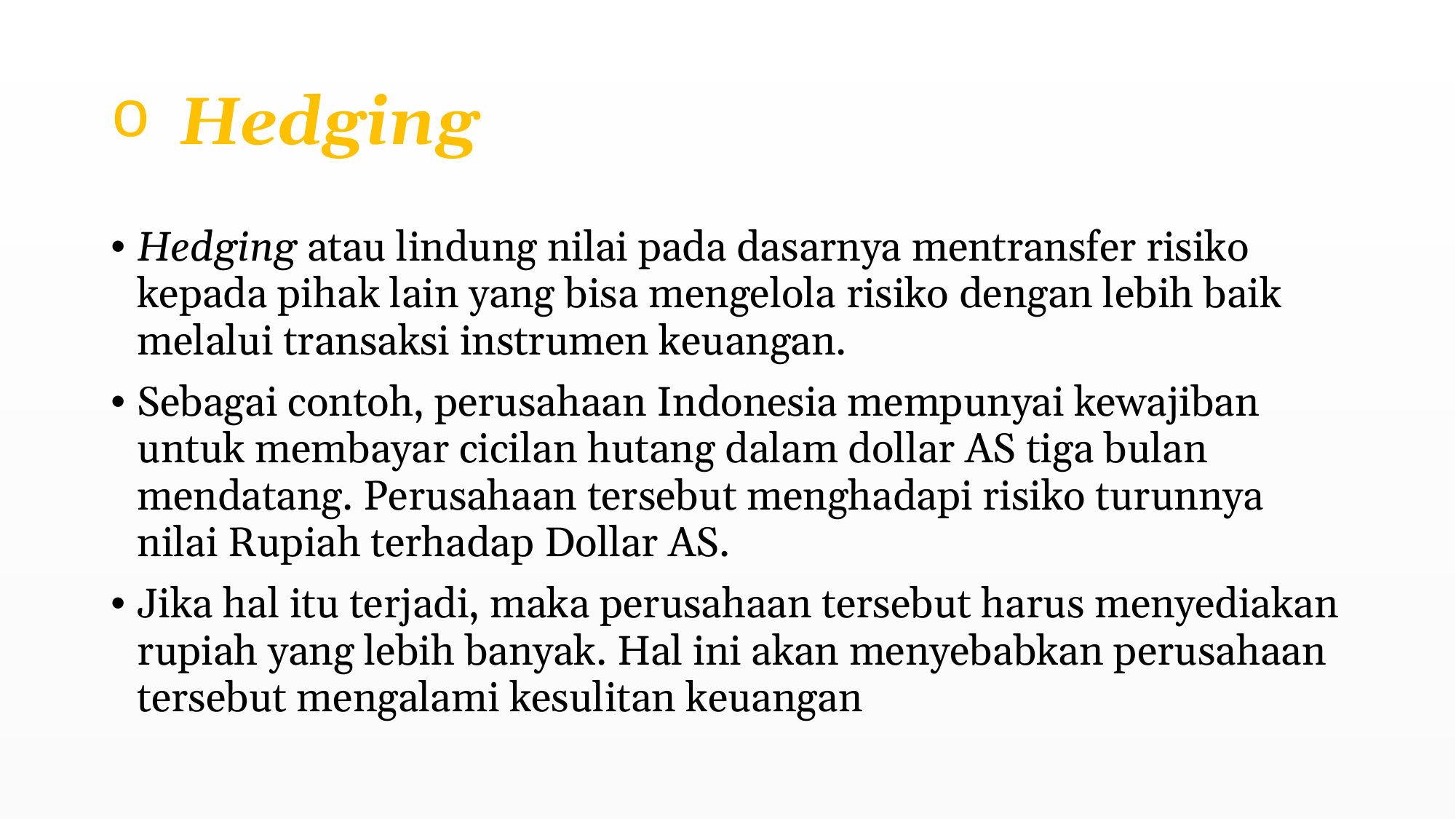

# Hedging
Hedging atau lindung nilai pada dasarnya mentransfer risiko kepada pihak lain yang bisa mengelola risiko dengan lebih baik melalui transaksi instrumen keuangan.
Sebagai contoh, perusahaan Indonesia mempunyai kewajiban untuk membayar cicilan hutang dalam dollar AS tiga bulan mendatang. Perusahaan tersebut menghadapi risiko turunnya nilai Rupiah terhadap Dollar AS.
Jika hal itu terjadi, maka perusahaan tersebut harus menyediakan rupiah yang lebih banyak. Hal ini akan menyebabkan perusahaan tersebut mengalami kesulitan keuangan